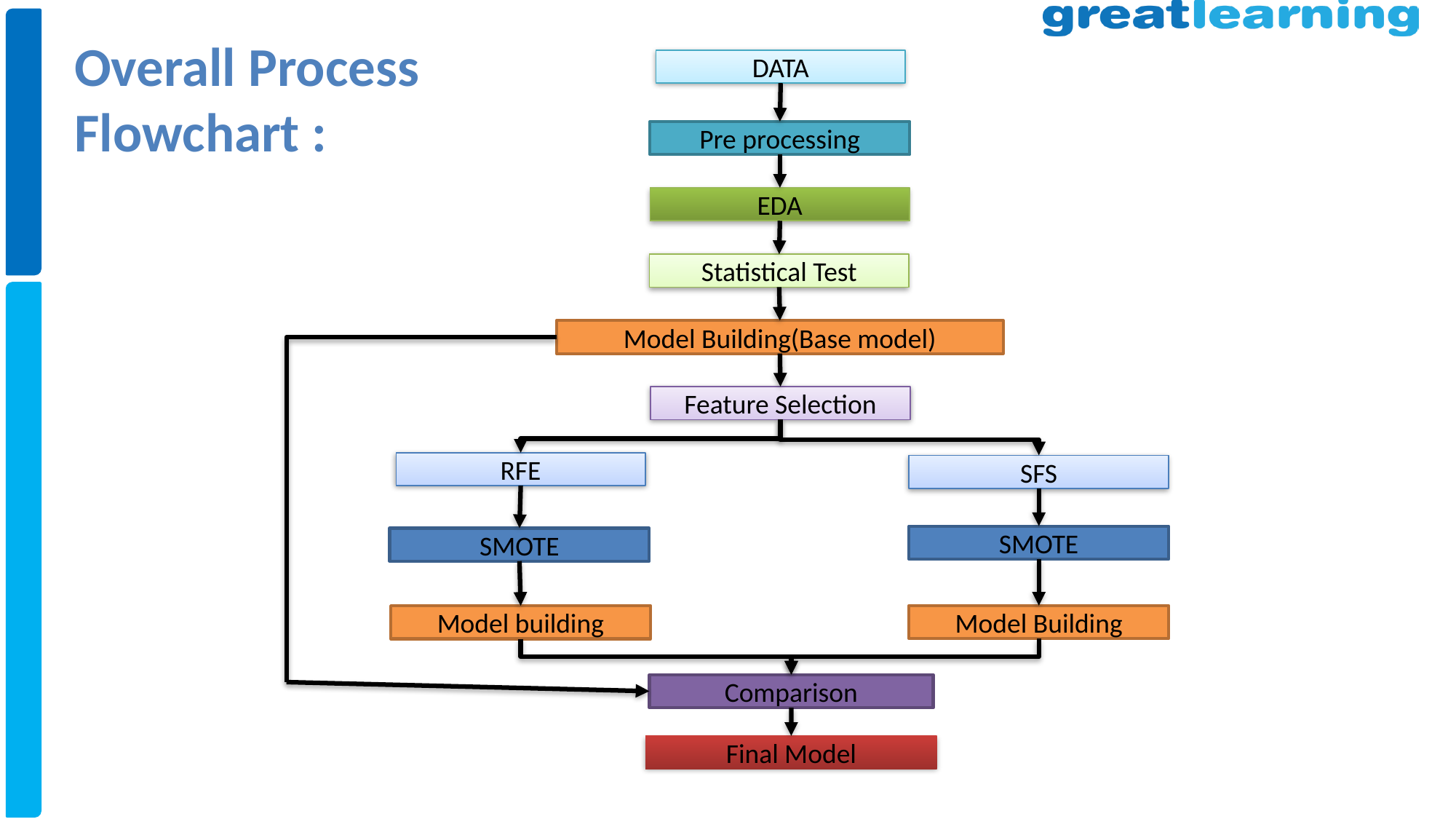

Overall Process Flowchart :
DATA
Pre processing
EDA
Statistical Test
Model Building(Base model)
Feature Selection
RFE
SFS
SMOTE
SMOTE
Model Building
Model building
Comparison
Final Model